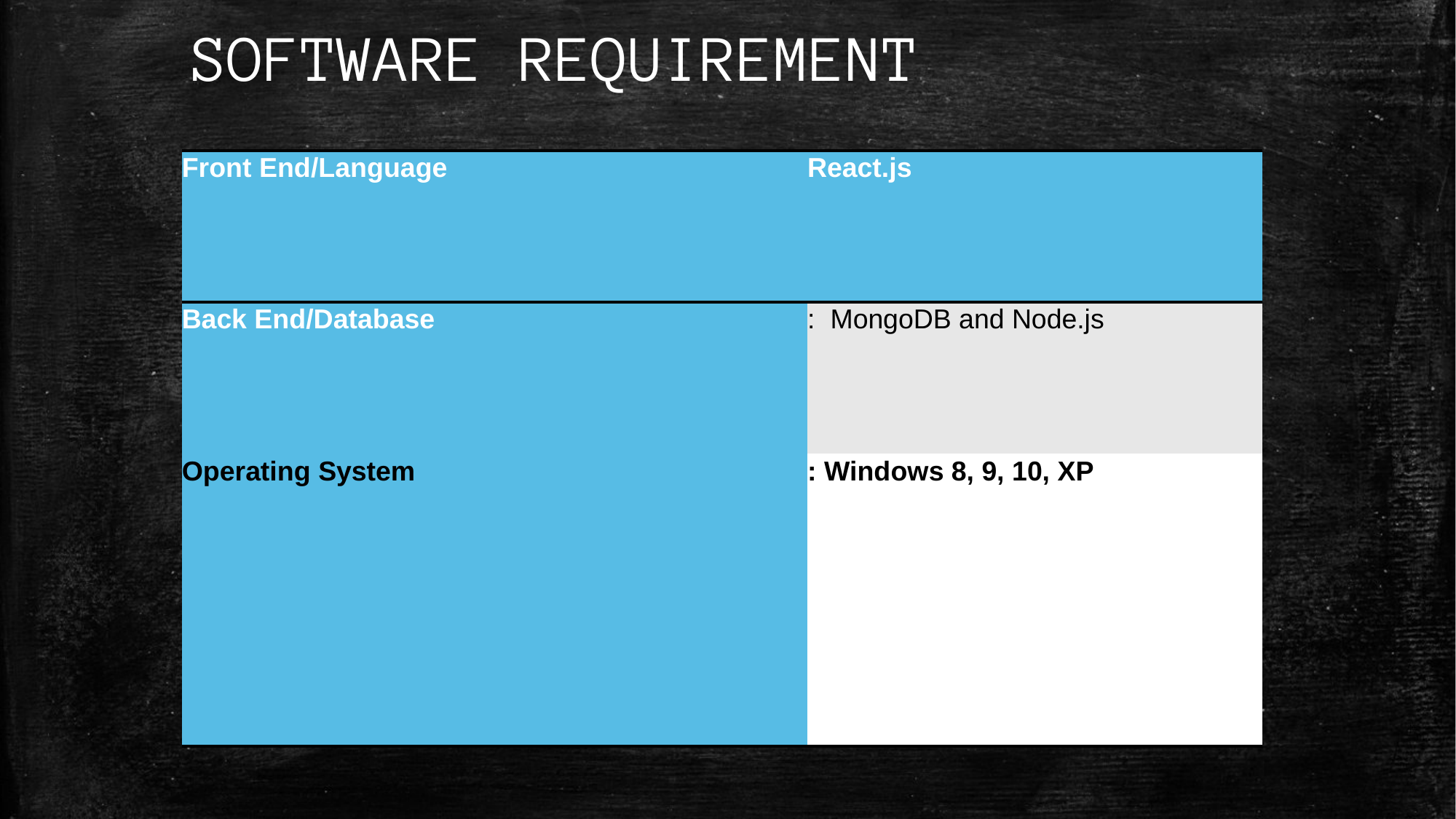

# SOFTWARE REQUIREMENT
| Front End/Language | React.js |
| --- | --- |
| Back End/Database | :  MongoDB and Node.js |
| Operating System | : Windows 8, 9, 10, XP |